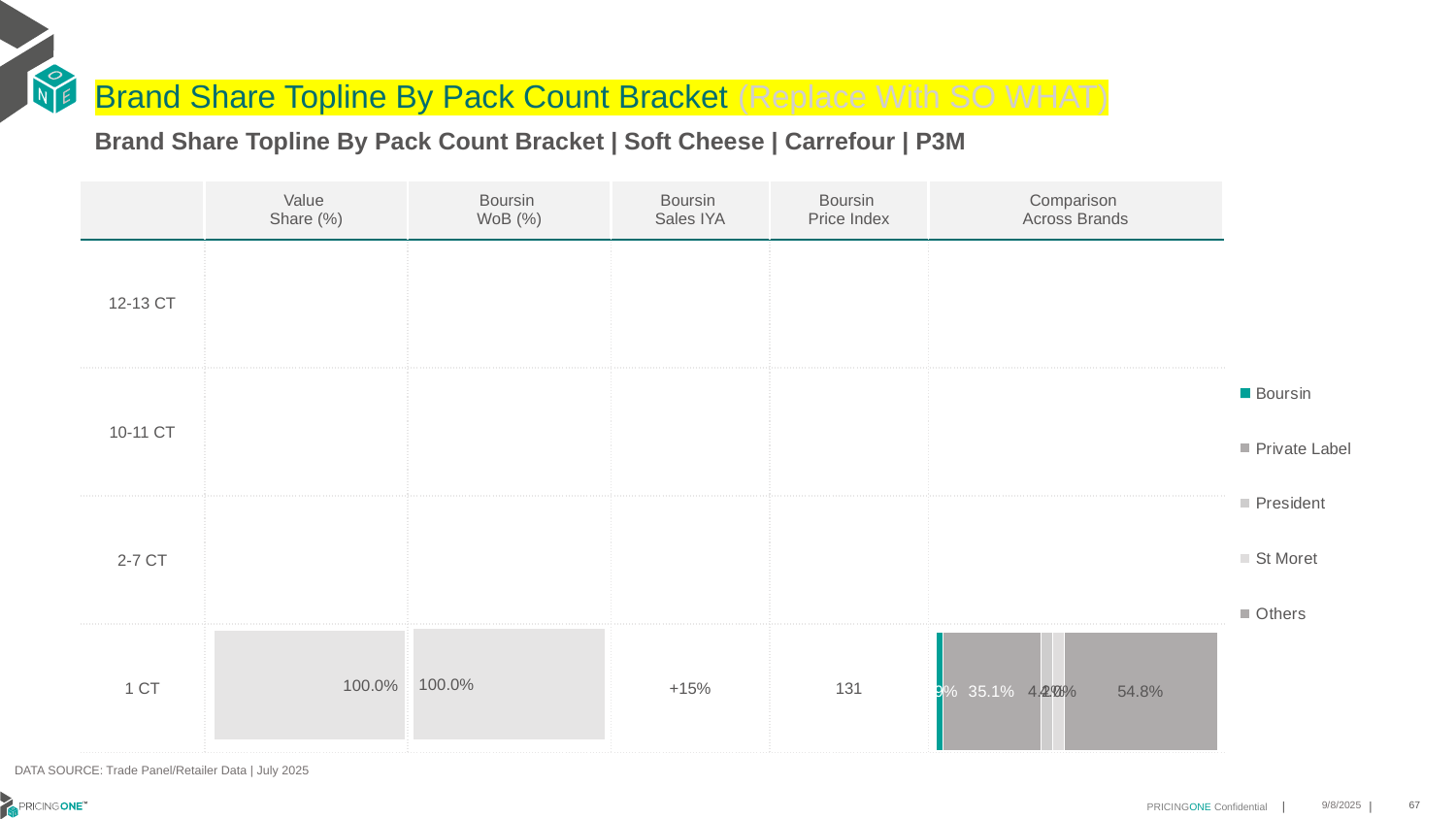

# Brand Share Topline By Pack Count Bracket (Replace With SO WHAT)
Brand Share Topline By Pack Count Bracket | Soft Cheese | Carrefour | P3M
|  | Value Share (%) | Boursin WoB (%) | Boursin Sales IYA | Boursin Price Index | Comparison Across Brands |
| --- | --- | --- | --- | --- | --- |
| 12-13 CT |  |  |  |  |  |
| 10-11 CT |  |  |  |  |  |
| 2-7 CT |  |  |  |  |  |
| 1 CT |  |  | +15% | 131 |  |

### Chart

| Category | Boursin | Private Label | President | St Moret | Others |
|---|---|---|---|---|---|
| 12-13 CT | None | None | None | None | None |
| 10-11 CT | None | None | None | None | None |
| 2-7 CT | None | None | None | None | None |
| 1 CT | 0.019492623580296922 | 0.3510622705597641 | 0.0419239452561048 | 0.03971133301253936 | 0.5478098275912948 |

### Chart

| Category | Value Share |
|---|---|
|  | None |

### Chart

| Category | Brand WoB % |
|---|---|
|  | None |
DATA SOURCE: Trade Panel/Retailer Data | July 2025

9/8/2025
67